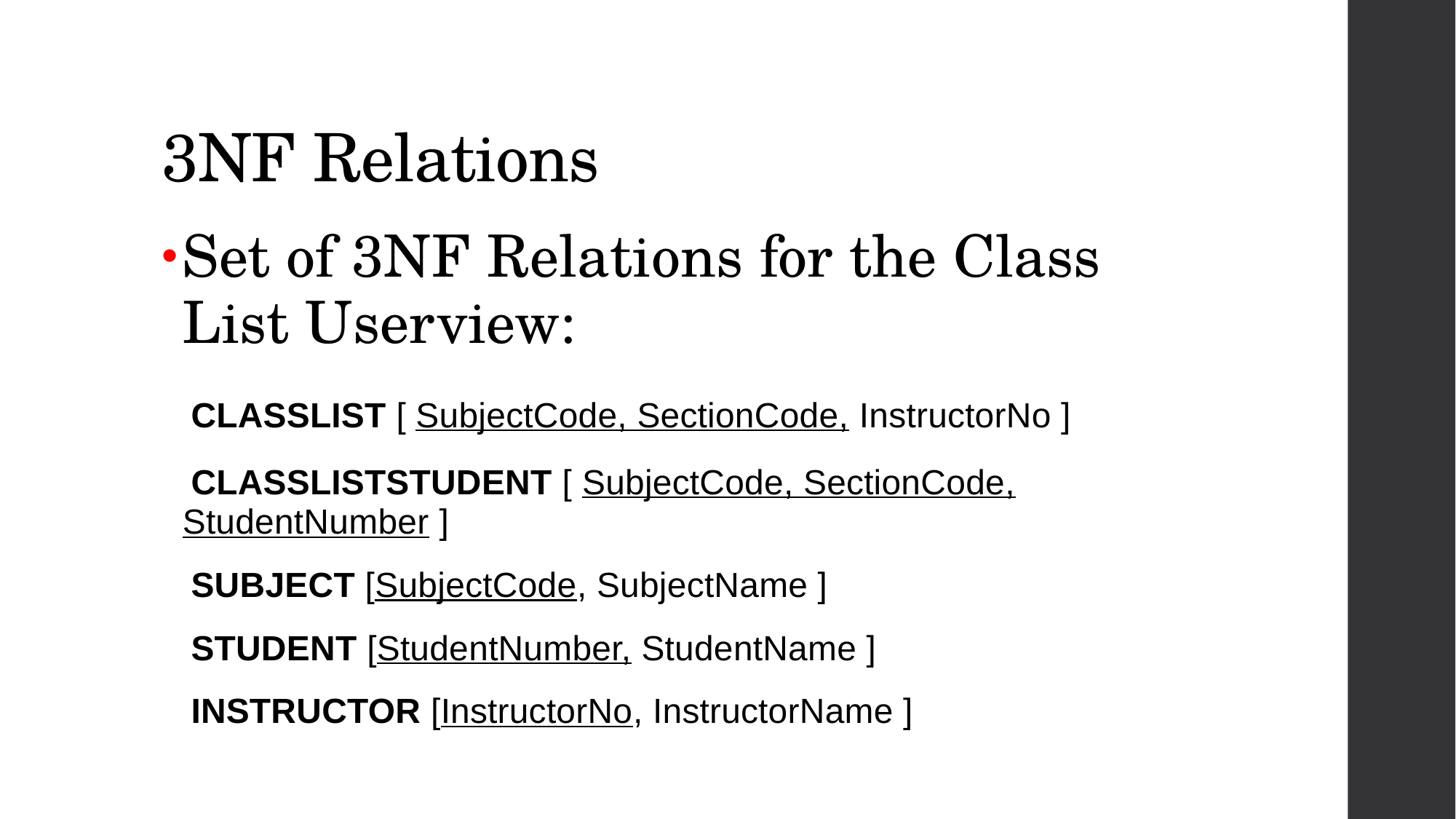

# 3NF Relations
Set of 3NF Relations for the Class List Userview:
  CLASSLIST [ SubjectCode, SectionCode, InstructorNo ]
   CLASSLISTSTUDENT [ SubjectCode, SectionCode, StudentNumber ]
   SUBJECT [SubjectCode, SubjectName ]
   STUDENT [StudentNumber, StudentName ]
   INSTRUCTOR [InstructorNo, InstructorName ]